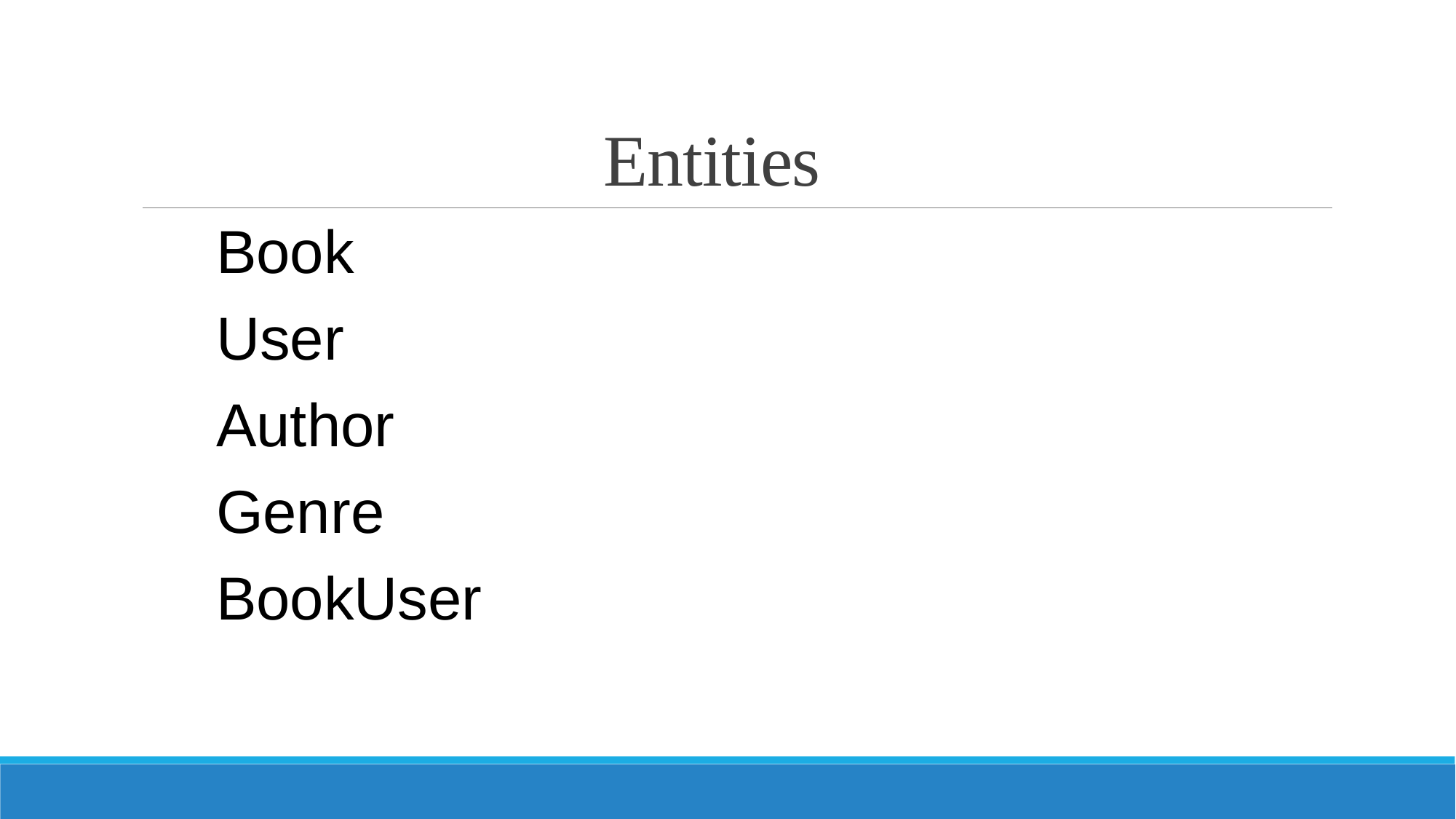

# Entities
Book
User
Author
Genre
BookUser